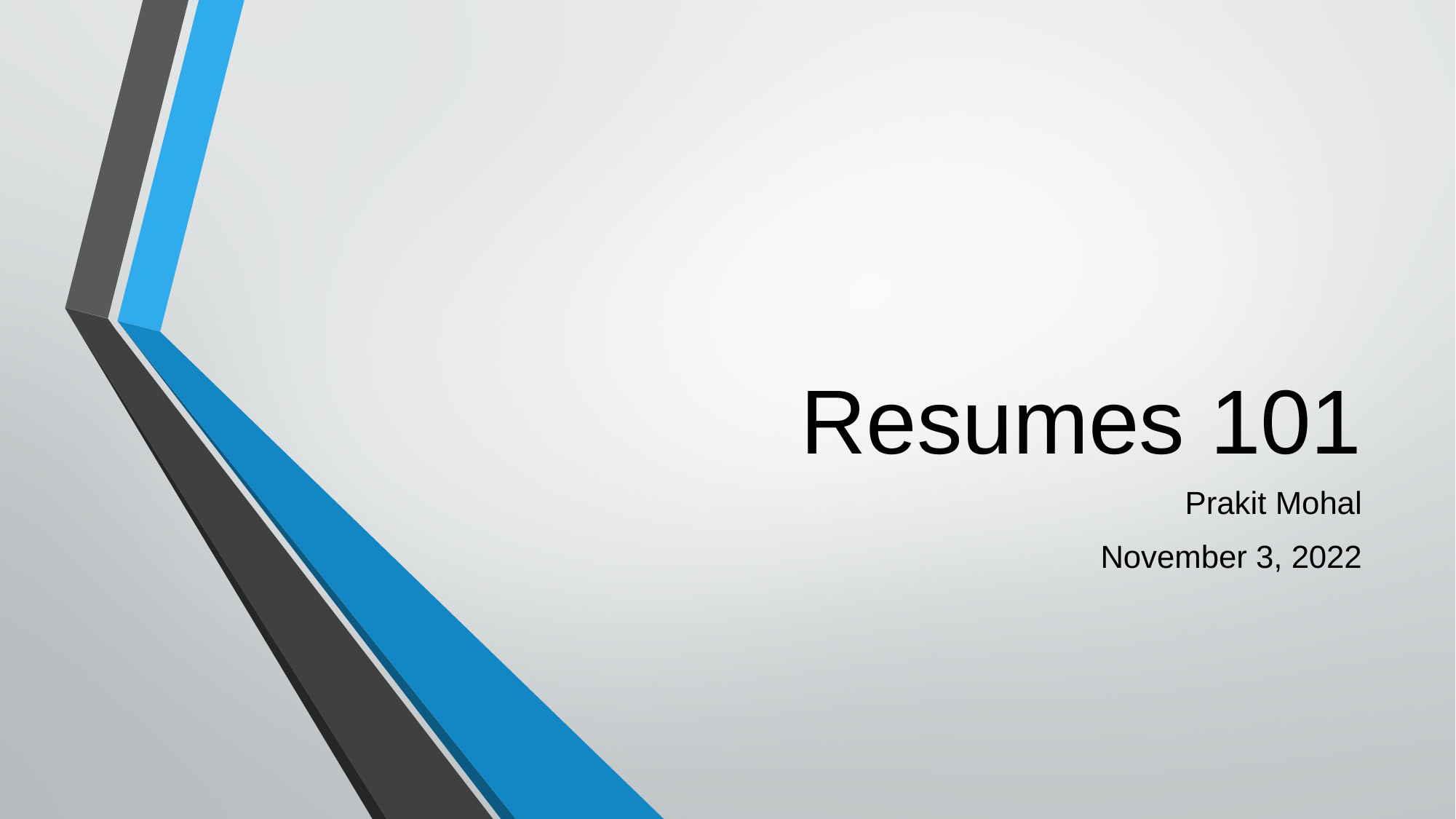

# Resumes 101
Prakit Mohal
November 3, 2022